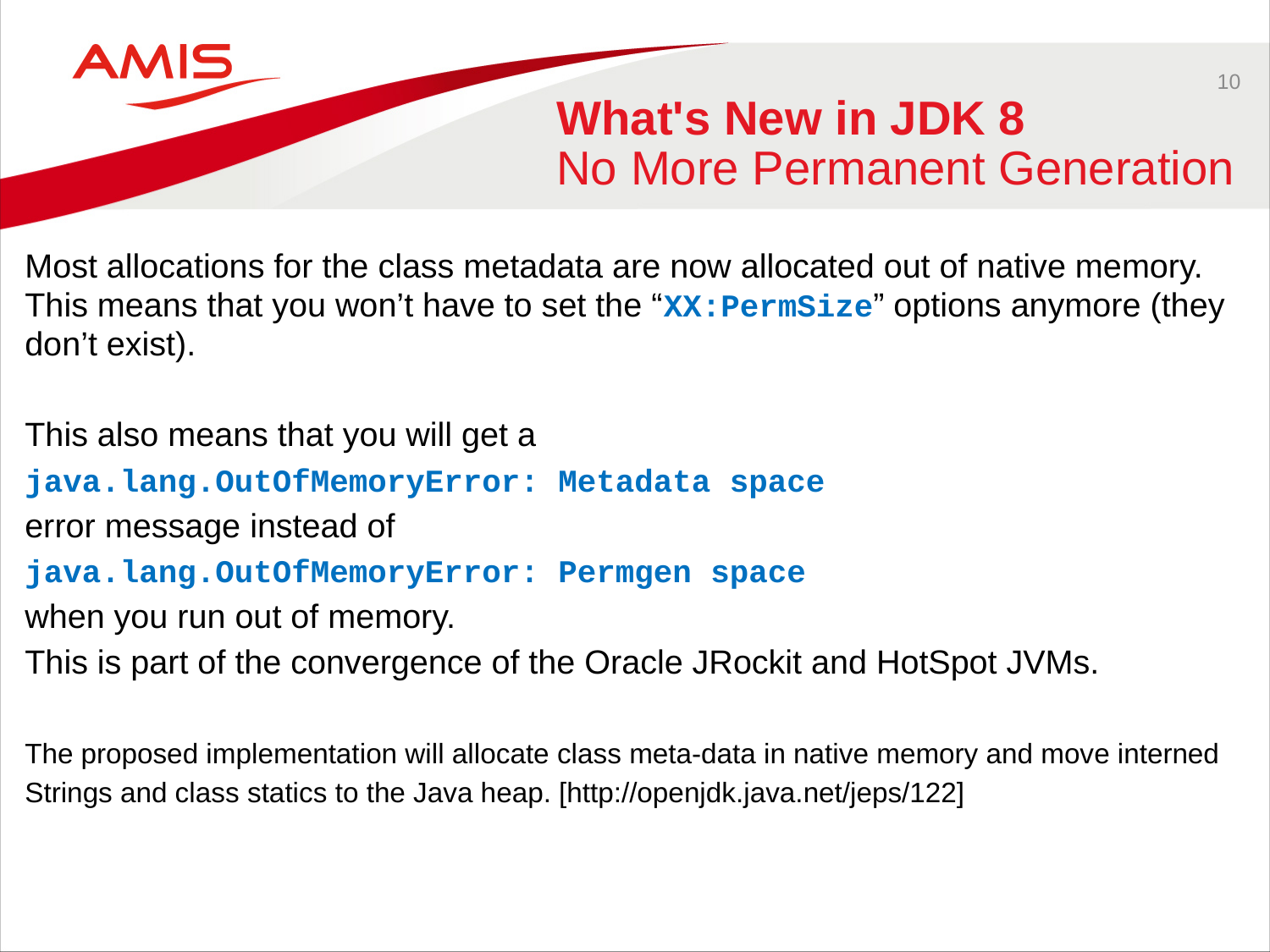

10
# What's New in JDK 8 No More Permanent Generation
Most allocations for the class metadata are now allocated out of native memory. This means that you won’t have to set the “XX:PermSize” options anymore (they don’t exist).

This also means that you will get a
java.lang.OutOfMemoryError: Metadata space
error message instead of
java.lang.OutOfMemoryError: Permgen space
when you run out of memory.
This is part of the convergence of the Oracle JRockit and HotSpot JVMs.

The proposed implementation will allocate class meta-data in native memory and move interned Strings and class statics to the Java heap. [http://openjdk.java.net/jeps/122]